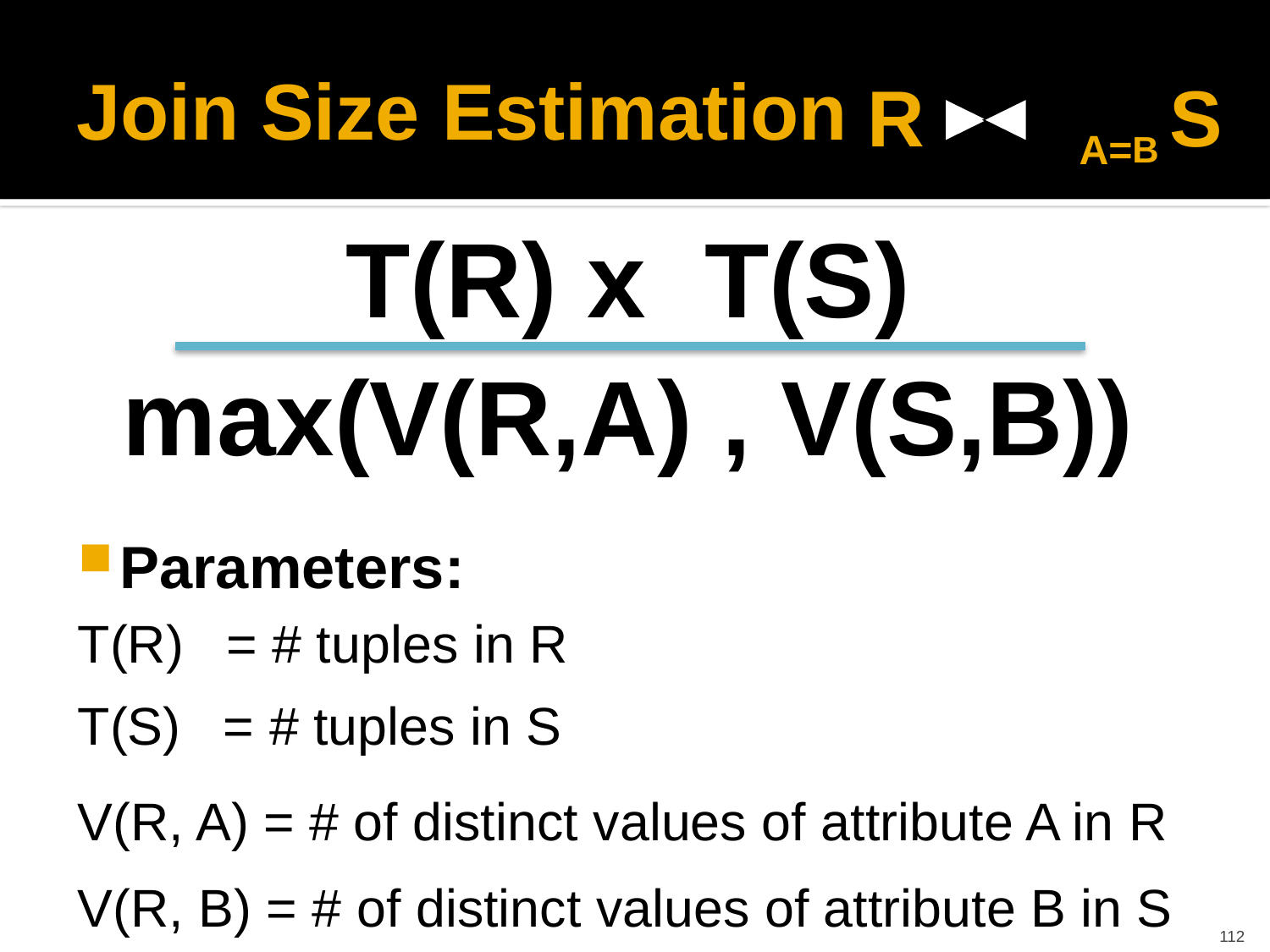

# Join Size Estimation
R       A=B S

T(R) x  T(S)
max(V(R,A) , V(S,B))
Parameters:
T(R)     = # tuples in R
T(S)     = # tuples in S
V(R, A) = # of distinct values of attribute A in R
V(R, B) = # of distinct values of attribute B in S

112